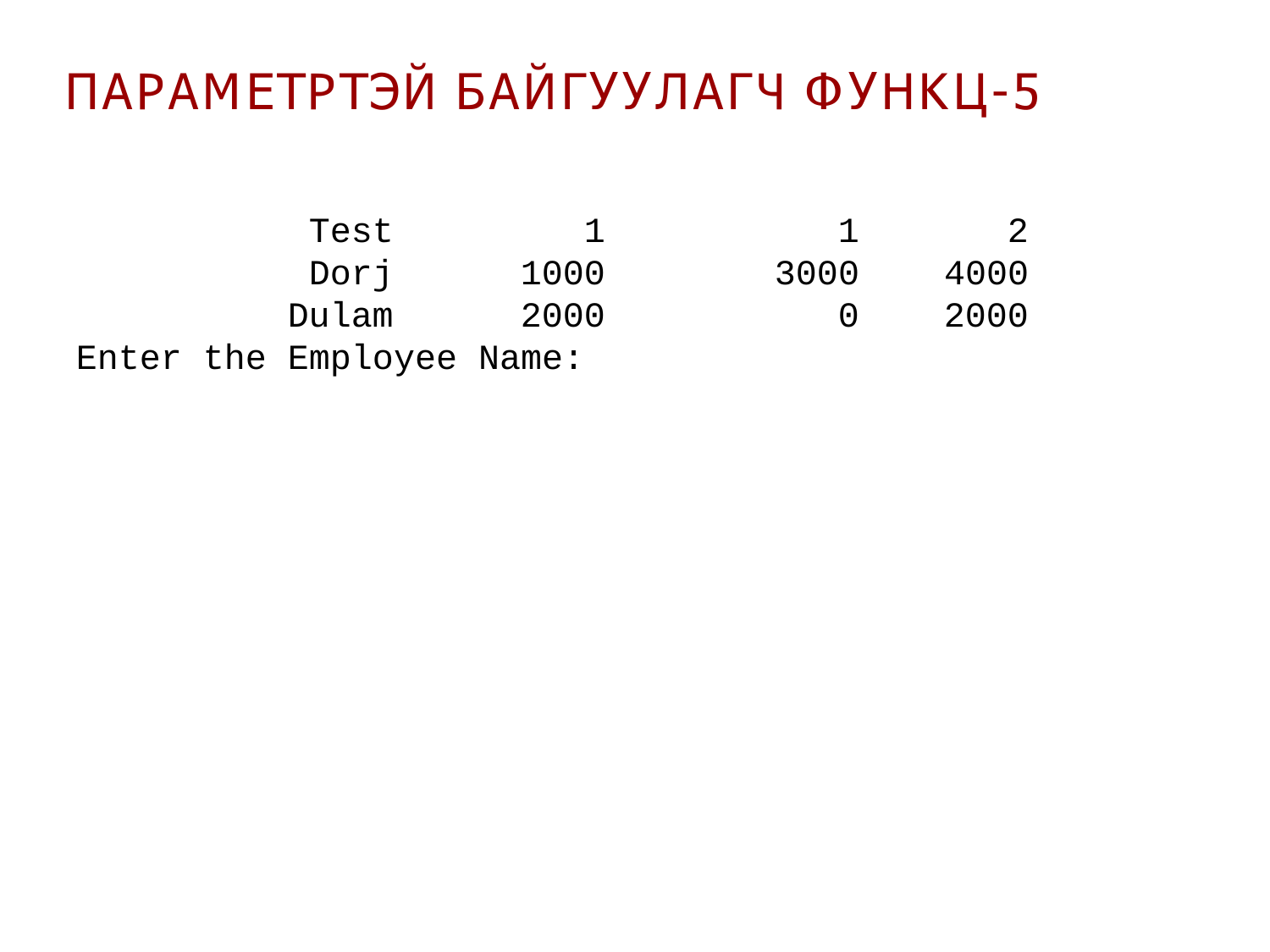

ПАРАМЕТРТЭЙ БАЙГУУЛАГЧ ФУНКЦ-5

	     Test         1           1       2
           Dorj      1000        3000    4000
          Dulam      2000           0    2000
Enter the Employee Name: